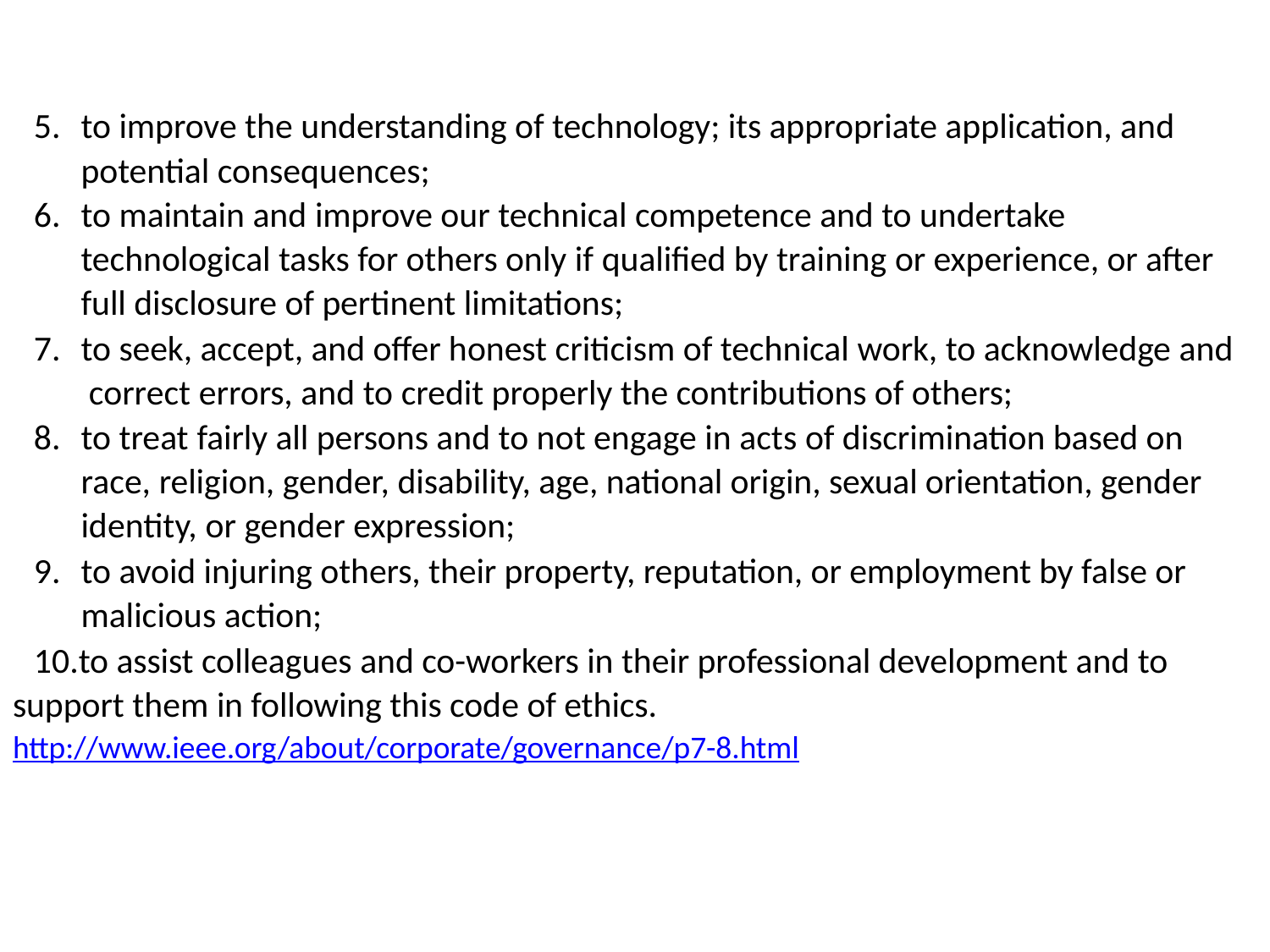

# 5.	to improve the understanding of technology; its appropriate application, and  potential consequences;
to maintain and improve our technical competence and to undertake
technological tasks for others only if qualified by training or experience, or after  full disclosure of pertinent limitations;
to seek, accept, and offer honest criticism of technical work, to acknowledge and  correct errors, and to credit properly the contributions of others;
to treat fairly all persons and to not engage in acts of discrimination based on  race, religion, gender, disability, age, national origin, sexual orientation, gender  identity, or gender expression;
to avoid injuring others, their property, reputation, or employment by false or  malicious action;
to assist colleagues and co-workers in their professional development and to  support them in following this code of ethics.  http://www.ieee.org/about/corporate/governance/p7-8.html